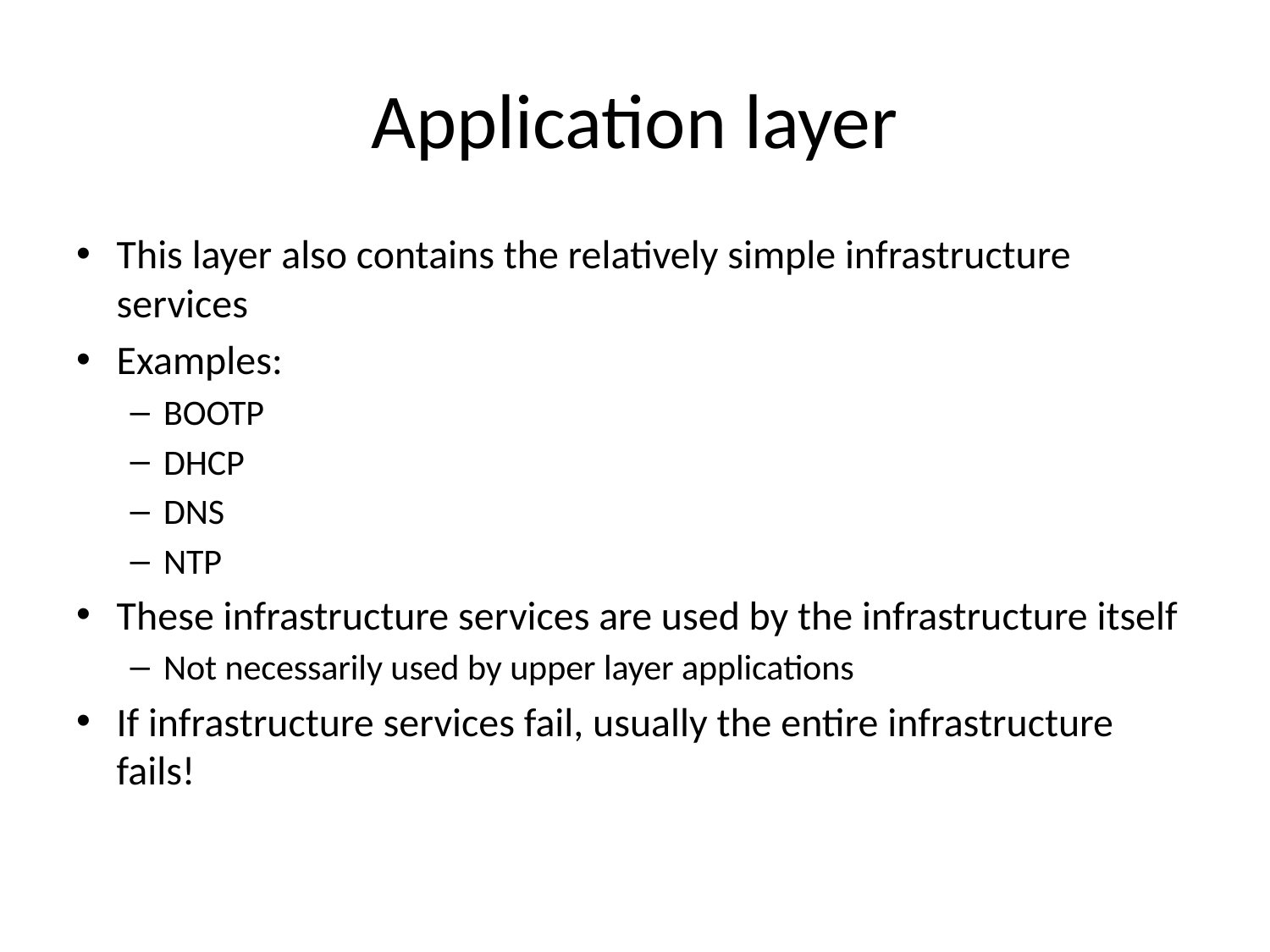

# Application layer
This layer also contains the relatively simple infrastructure services
Examples:
BOOTP
DHCP
DNS
NTP
These infrastructure services are used by the infrastructure itself
Not necessarily used by upper layer applications
If infrastructure services fail, usually the entire infrastructure fails!